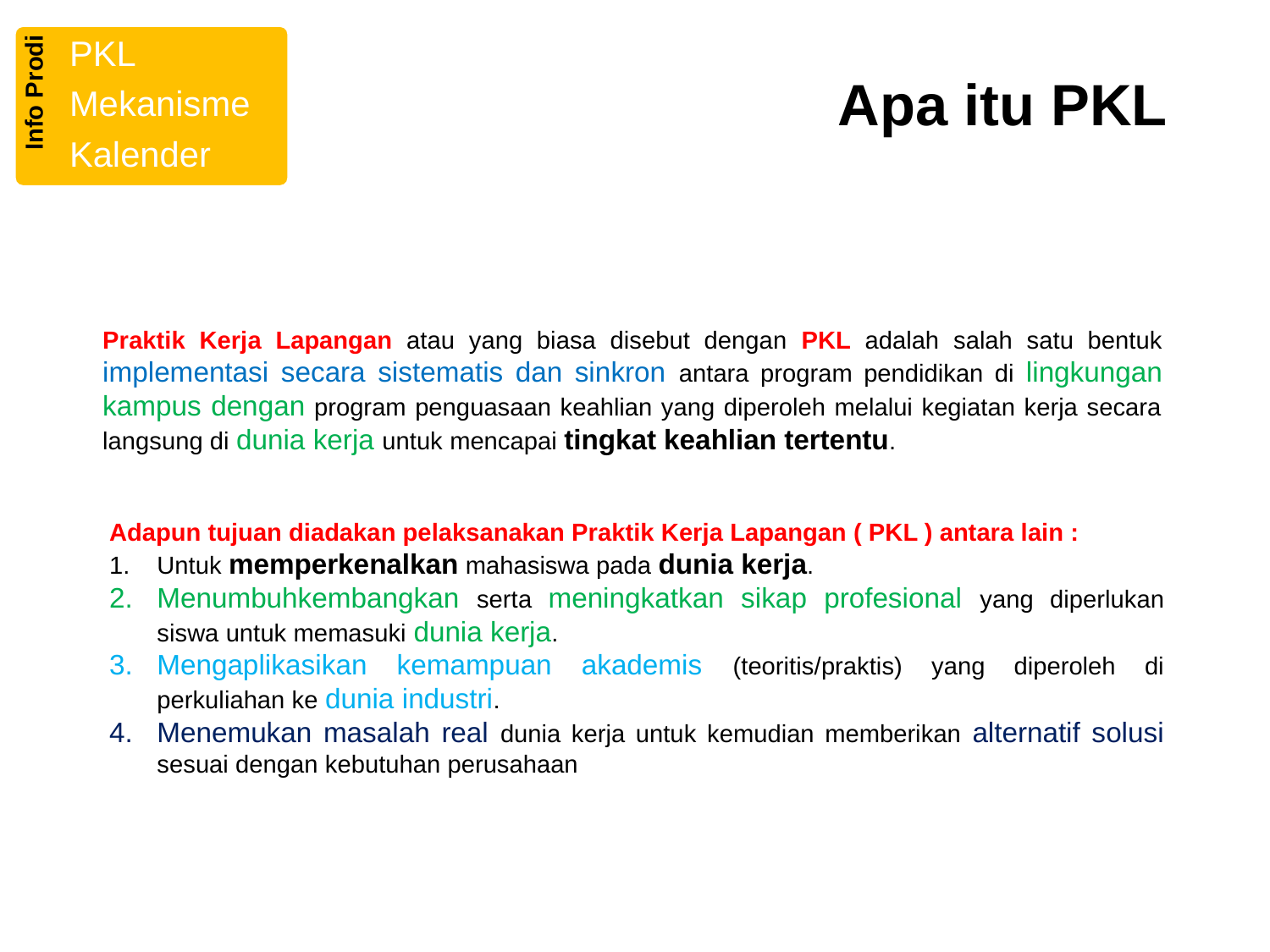

PKL
Mekanisme
Kalender
Info Prodi
# Apa itu PKL

Praktik Kerja Lapangan atau yang biasa disebut dengan PKL adalah salah satu bentuk implementasi secara sistematis dan sinkron antara program pendidikan di lingkungan kampus dengan program penguasaan keahlian yang diperoleh melalui kegiatan kerja secara langsung di dunia kerja untuk mencapai tingkat keahlian tertentu.
Adapun tujuan diadakan pelaksanakan Praktik Kerja Lapangan ( PKL ) antara lain :
Untuk memperkenalkan mahasiswa pada dunia kerja.
Menumbuhkembangkan serta meningkatkan sikap profesional yang diperlukan siswa untuk memasuki dunia kerja.
Mengaplikasikan kemampuan akademis (teoritis/praktis) yang diperoleh di perkuliahan ke dunia industri.
Menemukan masalah real dunia kerja untuk kemudian memberikan alternatif solusi sesuai dengan kebutuhan perusahaan